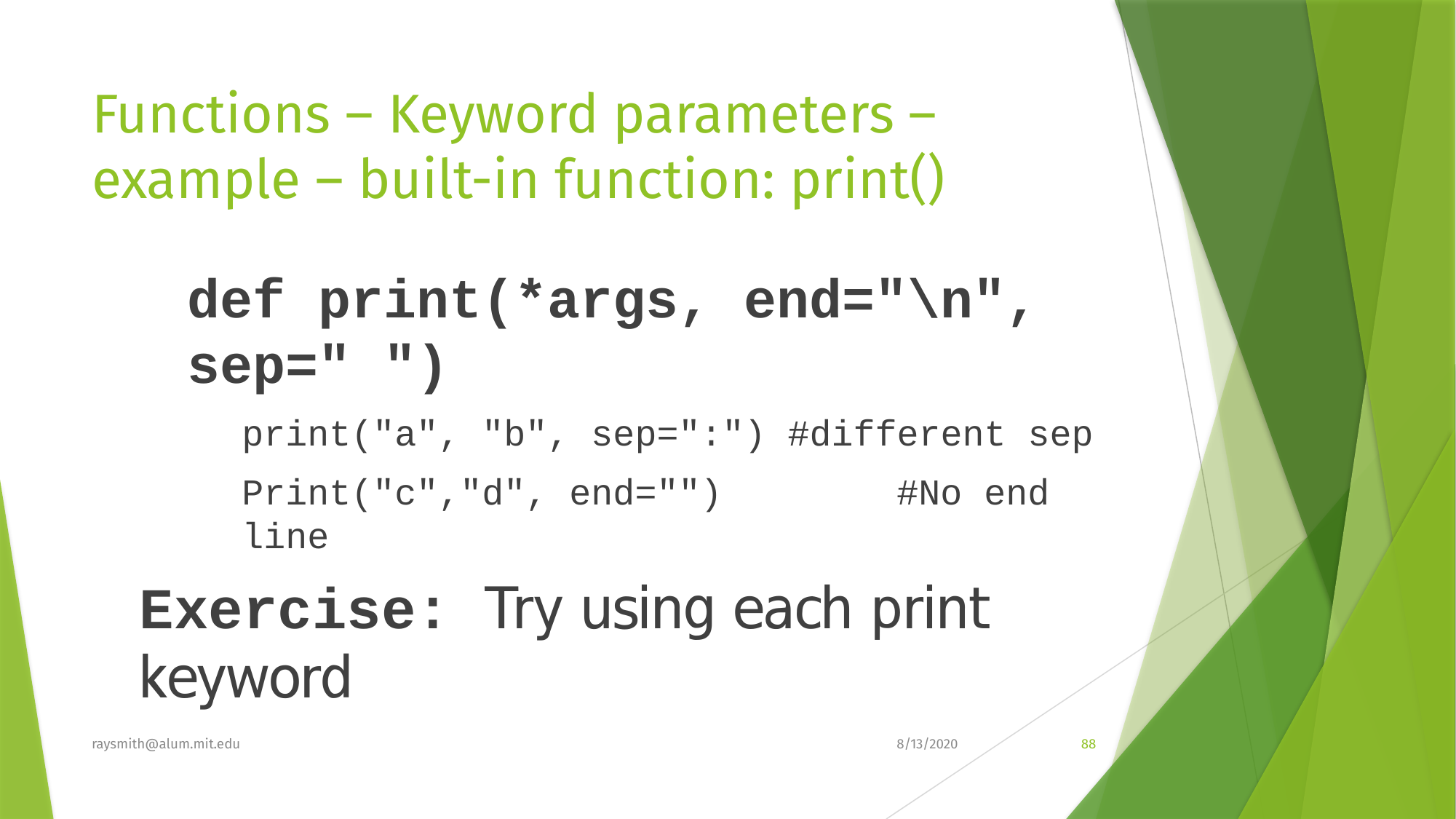

# Functions – Keyword parameters – example – built-in function: print()
def print(*args, end="\n", sep=" ")
print("a", "b", sep=":") #different sep
Print("c","d", end="")		#No end line
Exercise: Try using each print keyword

raysmith@alum.mit.edu
8/13/2020
88